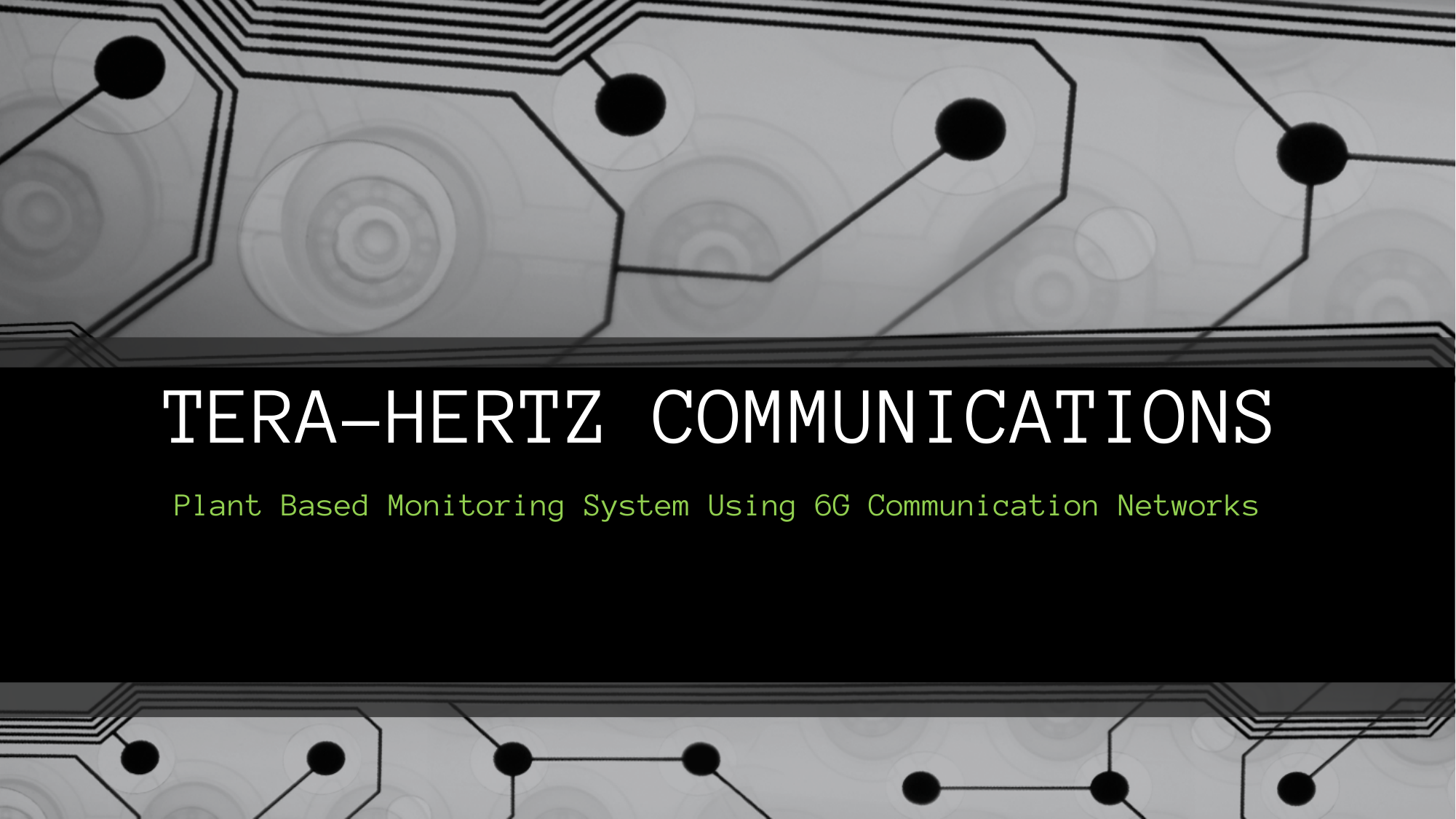

# TERA-HERTZ COMMUNICATIONS
Plant Based Monitoring System Using 6G Communication Networks